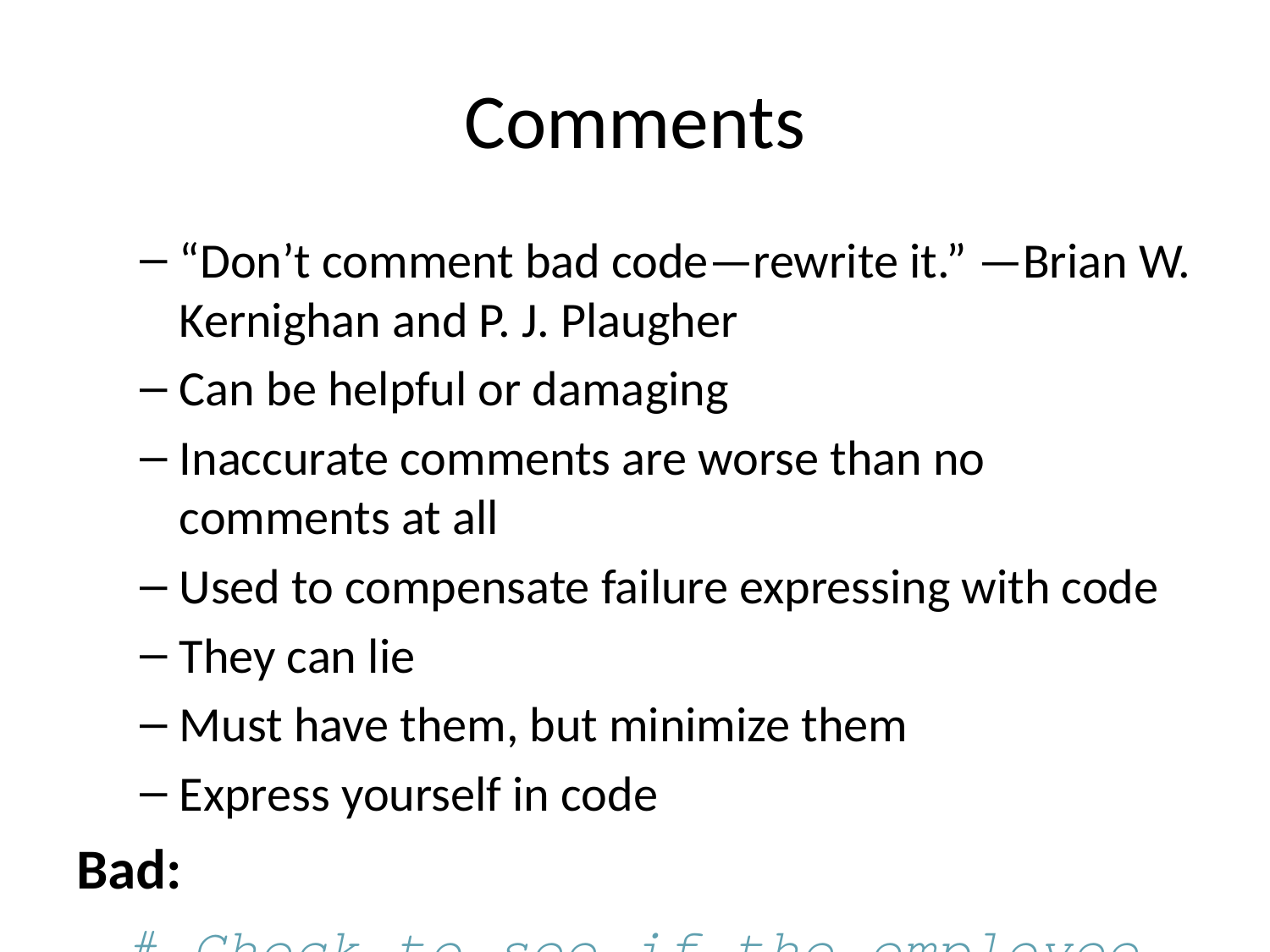

# Comments
“Don’t comment bad code—rewrite it.” —Brian W. Kernighan and P. J. Plaugher
Can be helpful or damaging
Inaccurate comments are worse than no comments at all
Used to compensate failure expressing with code
They can lie
Must have them, but minimize them
Express yourself in code
Bad:
# Check to see if the employee is eligible for full benefits if ((employee.flags & HOURLY_FLAG) && (employee.age > 65))
Good:
if (employee.isEligibleForFullBenefits())